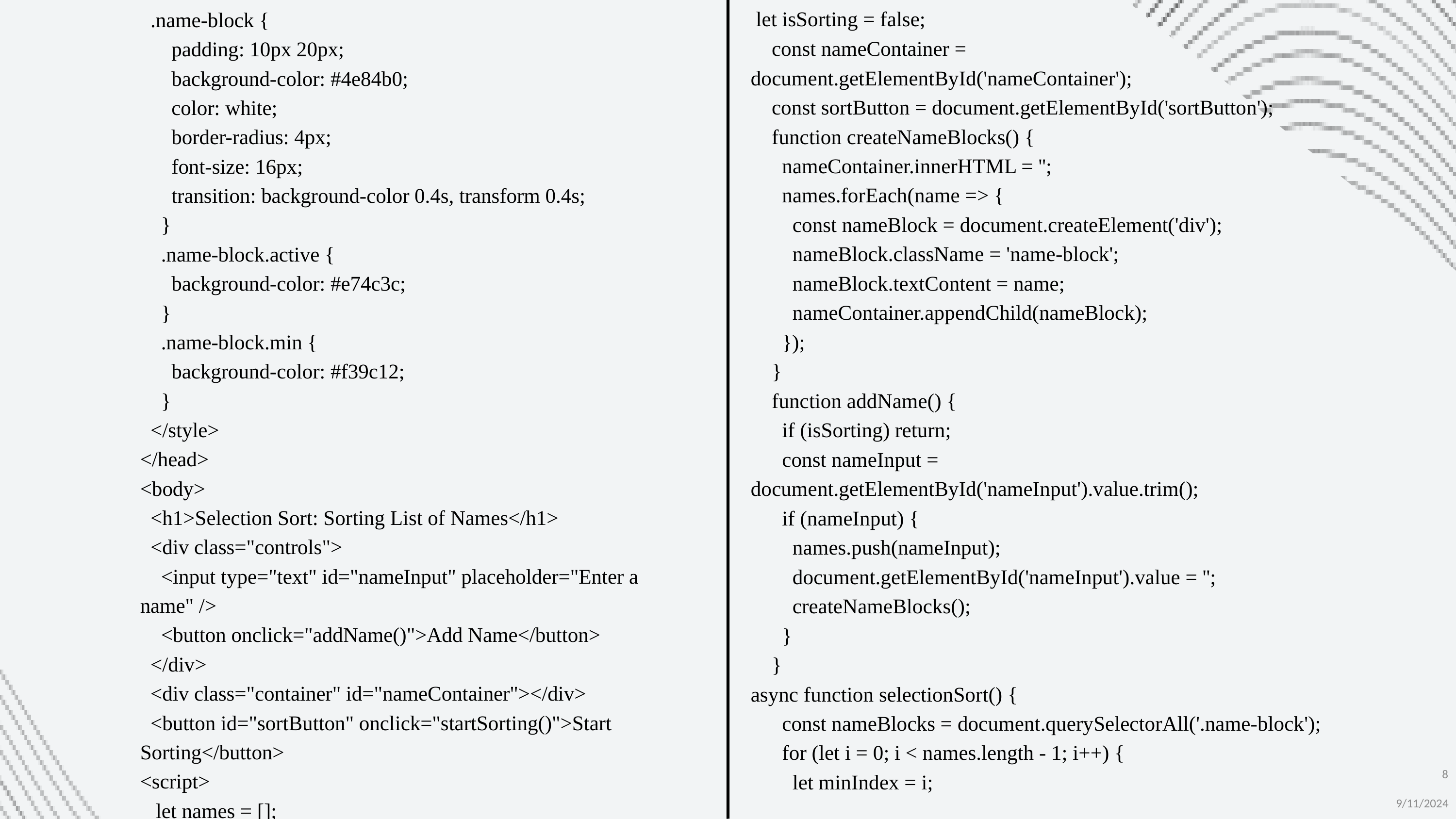

let isSorting = false;
    const nameContainer = document.getElementById('nameContainer');
    const sortButton = document.getElementById('sortButton');
    function createNameBlocks() {
      nameContainer.innerHTML = '';
      names.forEach(name => {
        const nameBlock = document.createElement('div');
        nameBlock.className = 'name-block';
        nameBlock.textContent = name;
        nameContainer.appendChild(nameBlock);
      });
    }
    function addName() {
      if (isSorting) return;
      const nameInput = document.getElementById('nameInput').value.trim();
      if (nameInput) {
        names.push(nameInput);
        document.getElementById('nameInput').value = '';
        createNameBlocks();
      }
    }
async function selectionSort() {
      const nameBlocks = document.querySelectorAll('.name-block');
      for (let i = 0; i < names.length - 1; i++) {
        let minIndex = i;

  .name-block {
      padding: 10px 20px;
      background-color: #4e84b0;
      color: white;
      border-radius: 4px;
      font-size: 16px;
      transition: background-color 0.4s, transform 0.4s;
    }
    .name-block.active {
      background-color: #e74c3c;
    }
    .name-block.min {
      background-color: #f39c12;
    }
  </style>
</head>
<body>
  <h1>Selection Sort: Sorting List of Names</h1>
  <div class="controls">
    <input type="text" id="nameInput" placeholder="Enter a name" />
    <button onclick="addName()">Add Name</button>
  </div>
  <div class="container" id="nameContainer"></div>
  <button id="sortButton" onclick="startSorting()">Start Sorting</button>
<script>
   let names = [];

8
9/11/2024